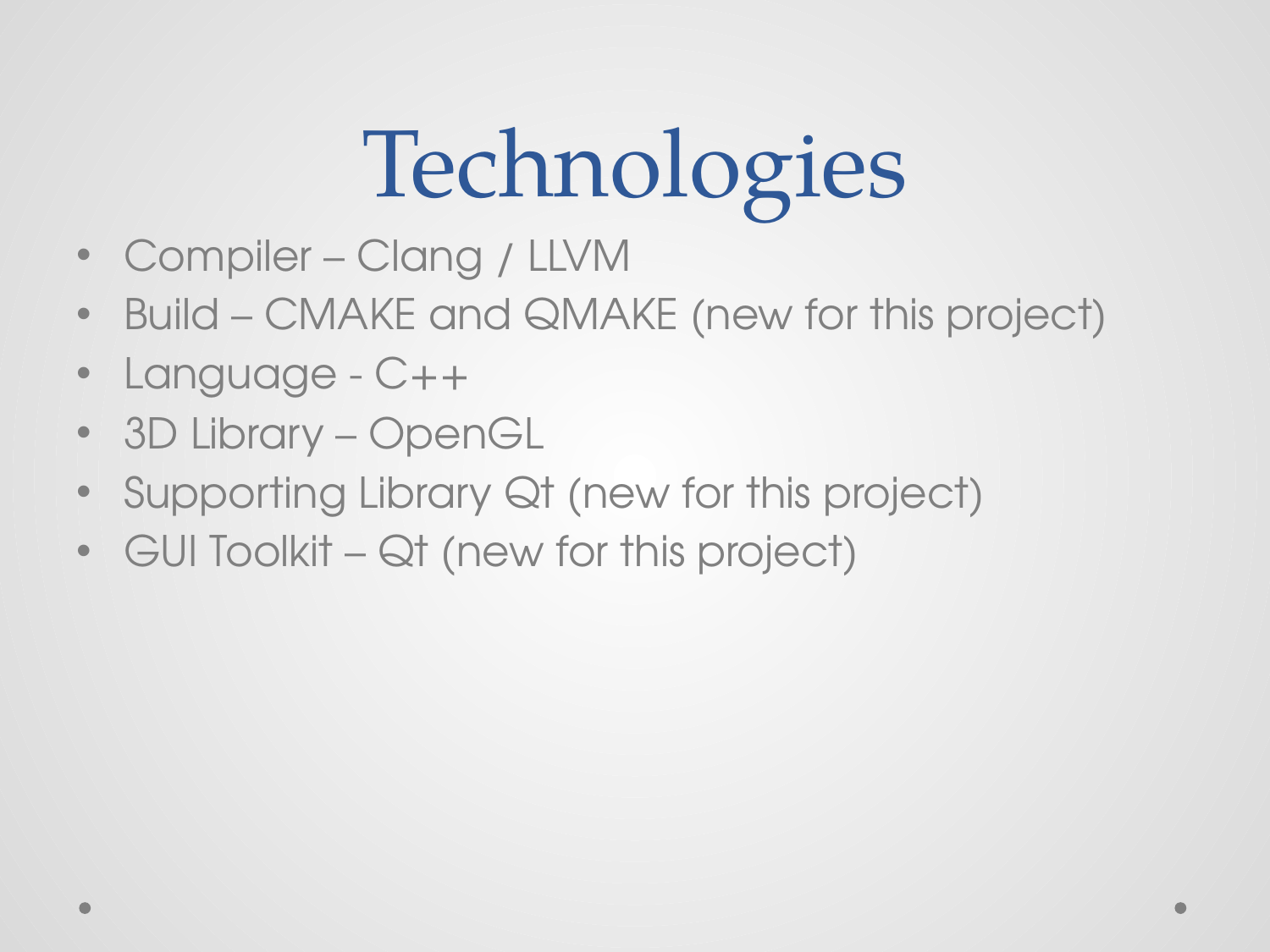

# Technologies
Compiler – Clang / LLVM
Build – CMAKE and QMAKE (new for this project)
Language - C++
3D Library – OpenGL
Supporting Library Qt (new for this project)
GUI Toolkit – Qt (new for this project)